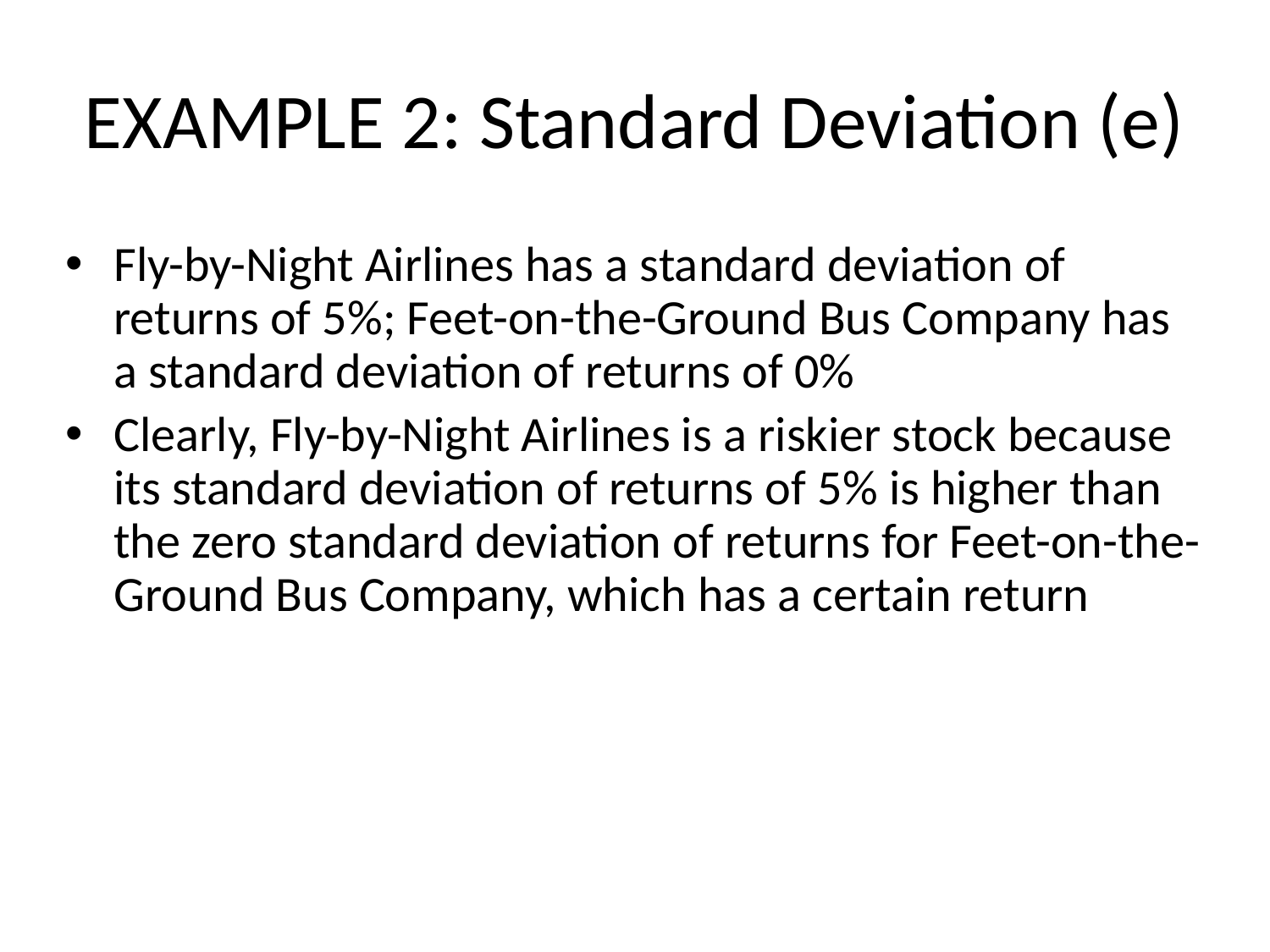

EXAMPLE 2: Standard Deviation (e)
Fly-by-Night Airlines has a standard deviation of returns of 5%; Feet-on-the-Ground Bus Company has a standard deviation of returns of 0%
Clearly, Fly-by-Night Airlines is a riskier stock because its standard deviation of returns of 5% is higher than the zero standard deviation of returns for Feet-on-the-Ground Bus Company, which has a certain return